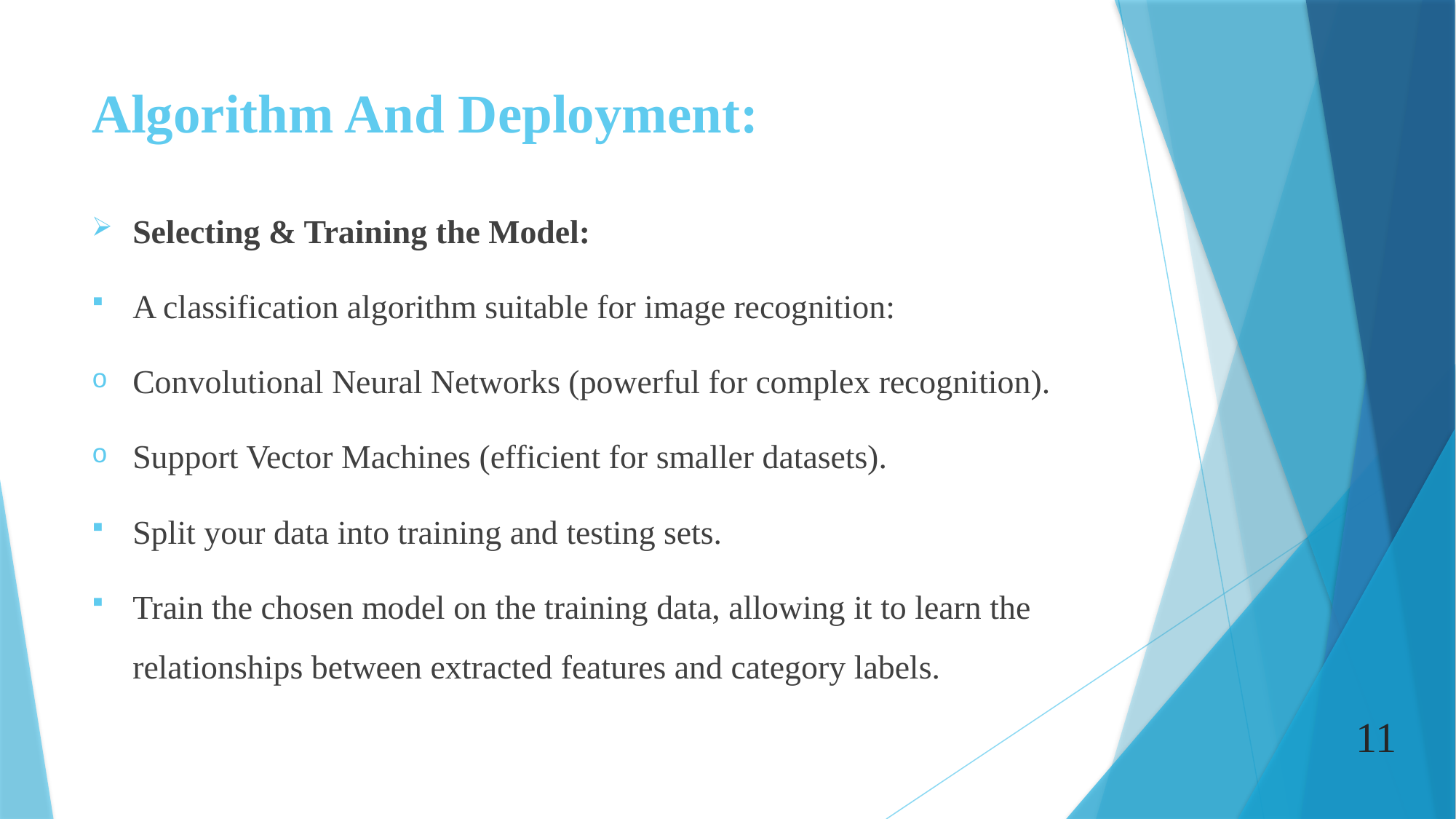

# Algorithm And Deployment:
Selecting & Training the Model:
A classification algorithm suitable for image recognition:
Convolutional Neural Networks (powerful for complex recognition).
Support Vector Machines (efficient for smaller datasets).
Split your data into training and testing sets.
Train the chosen model on the training data, allowing it to learn the relationships between extracted features and category labels.

11